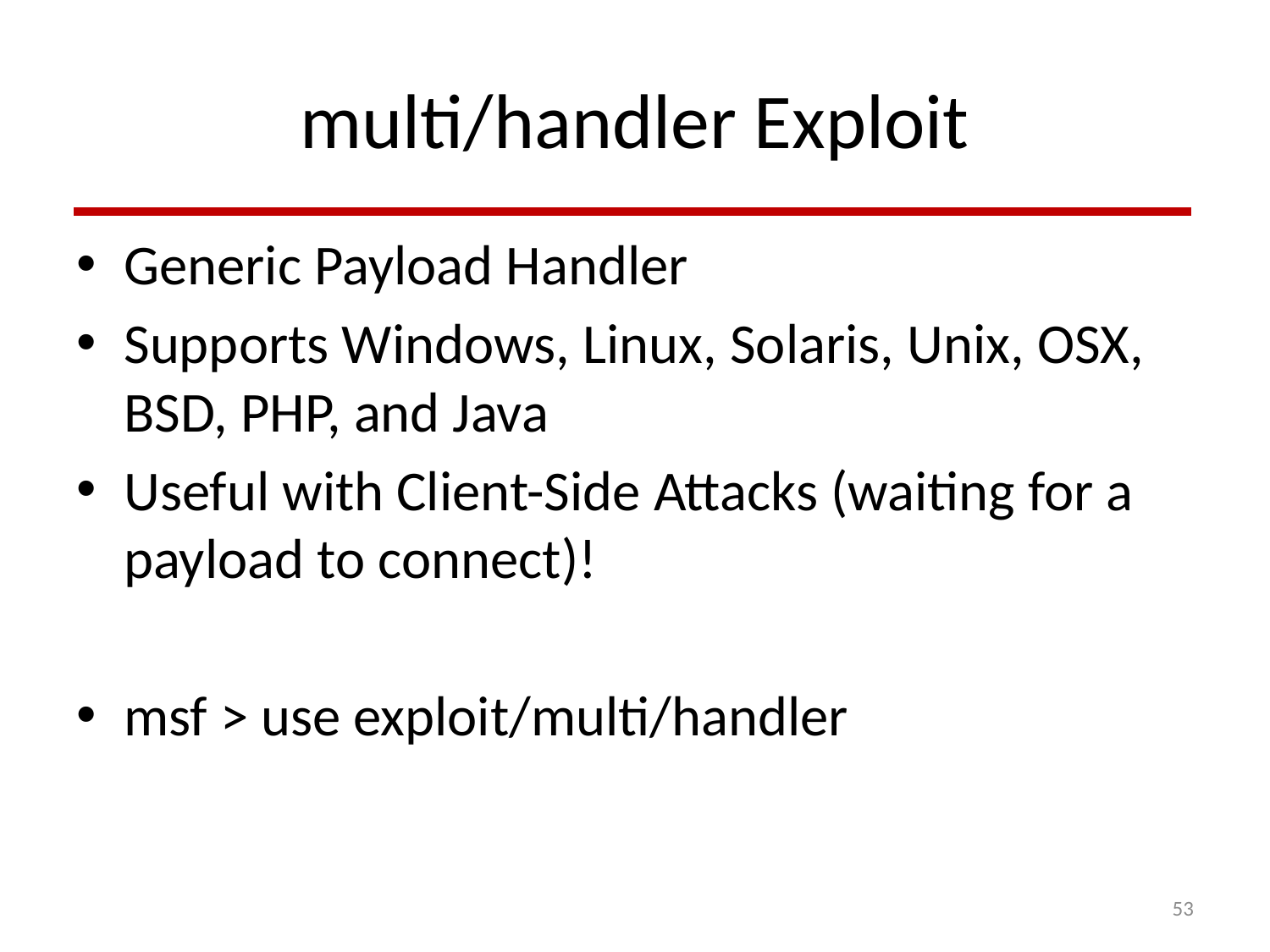

# multi/handler Exploit
Generic Payload Handler
Supports Windows, Linux, Solaris, Unix, OSX, BSD, PHP, and Java
Useful with Client-Side Attacks (waiting for a payload to connect)!

msf > use exploit/multi/handler
53